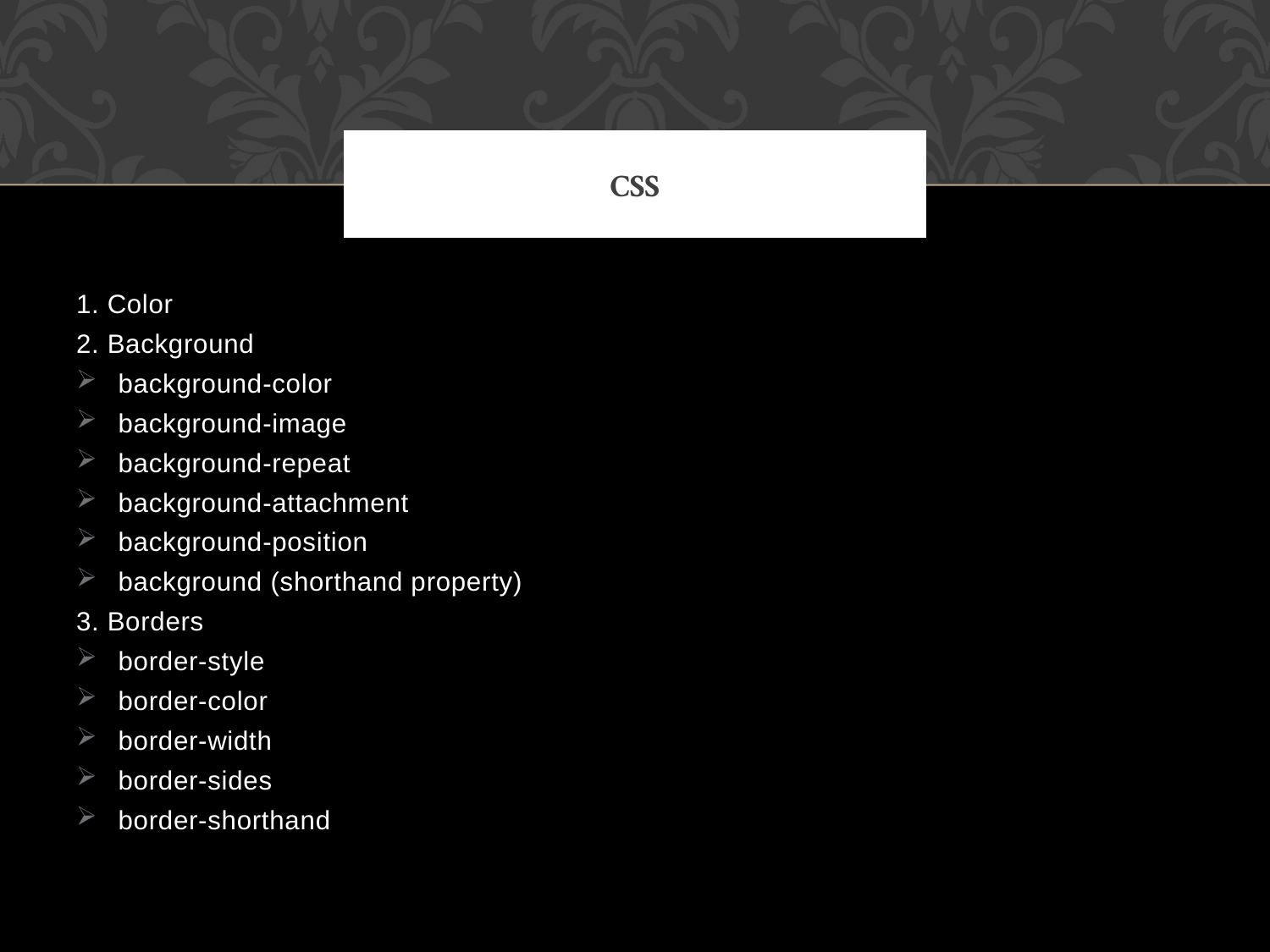

# Css
1. Color
2. Background
background-color
background-image
background-repeat
background-attachment
background-position
background (shorthand property)
3. Borders
border-style
border-color
border-width
border-sides
border-shorthand